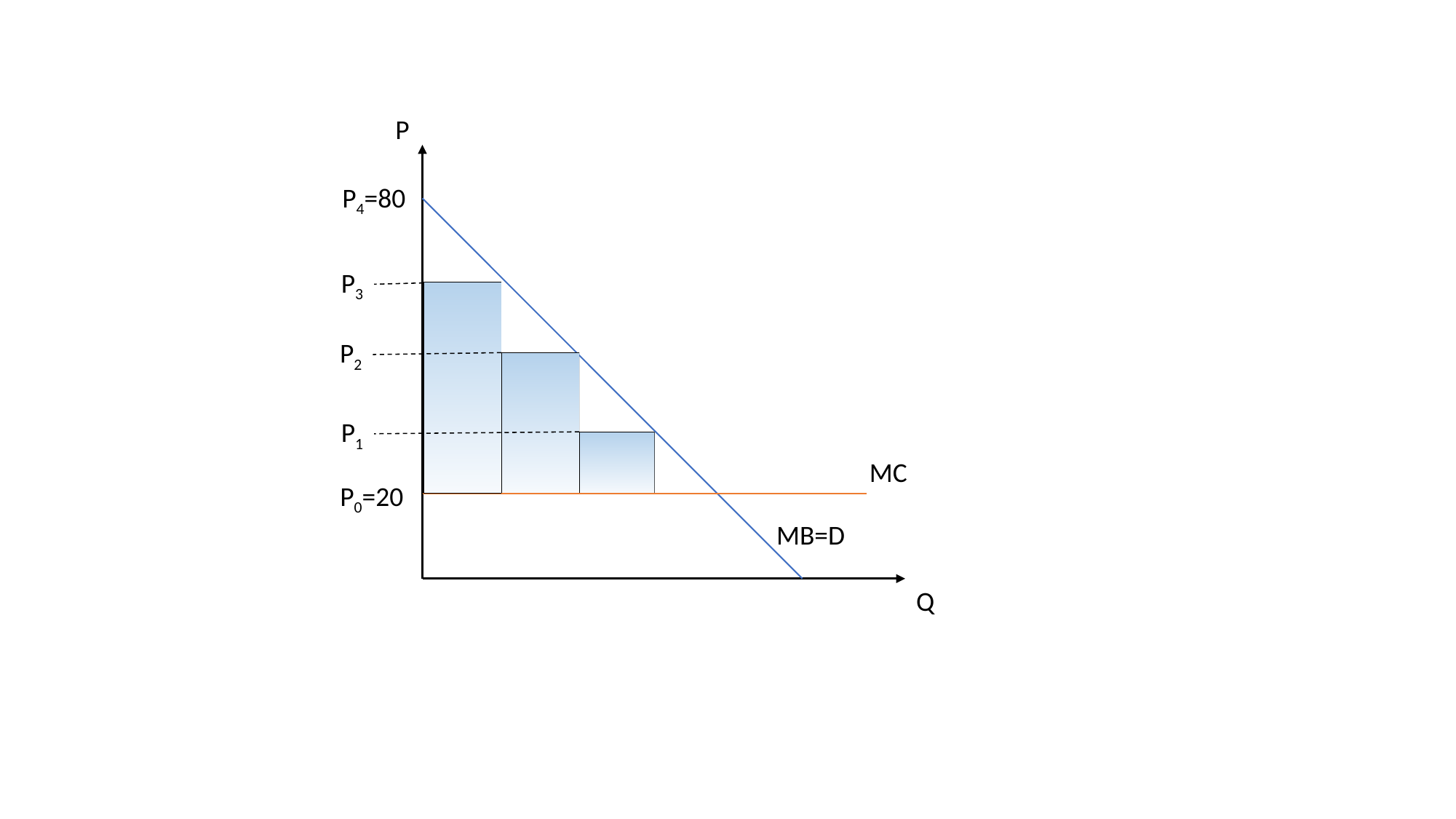

P
P4=80
P3

P2

P1

MC
P0=20
MB=D
Q